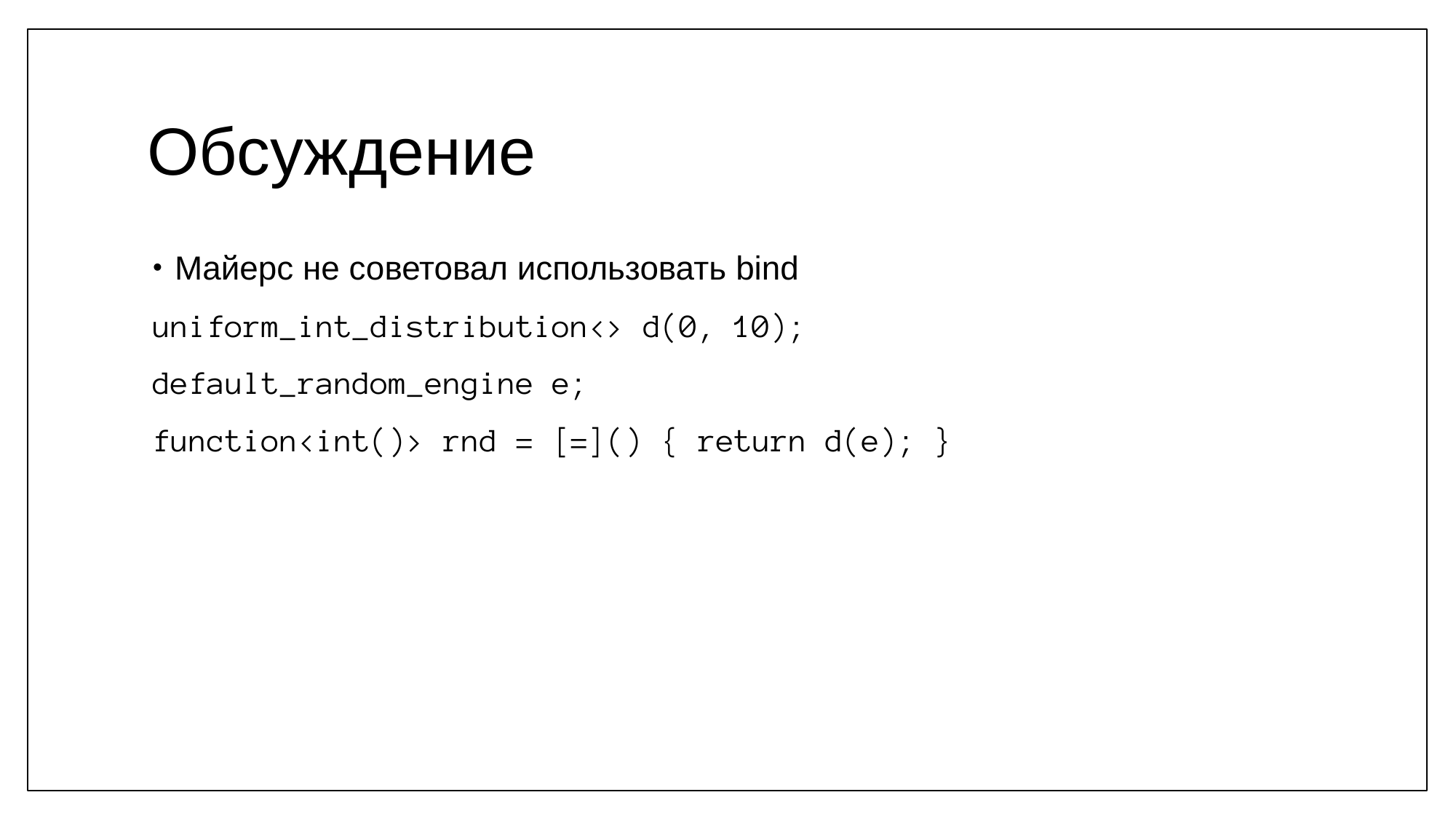

# Обсуждение
Майерс не советовал использовать bind
uniform_int_distribution<> d(0, 10);
default_random_engine e;
function<int()> rnd = [=]() { return d(e); }